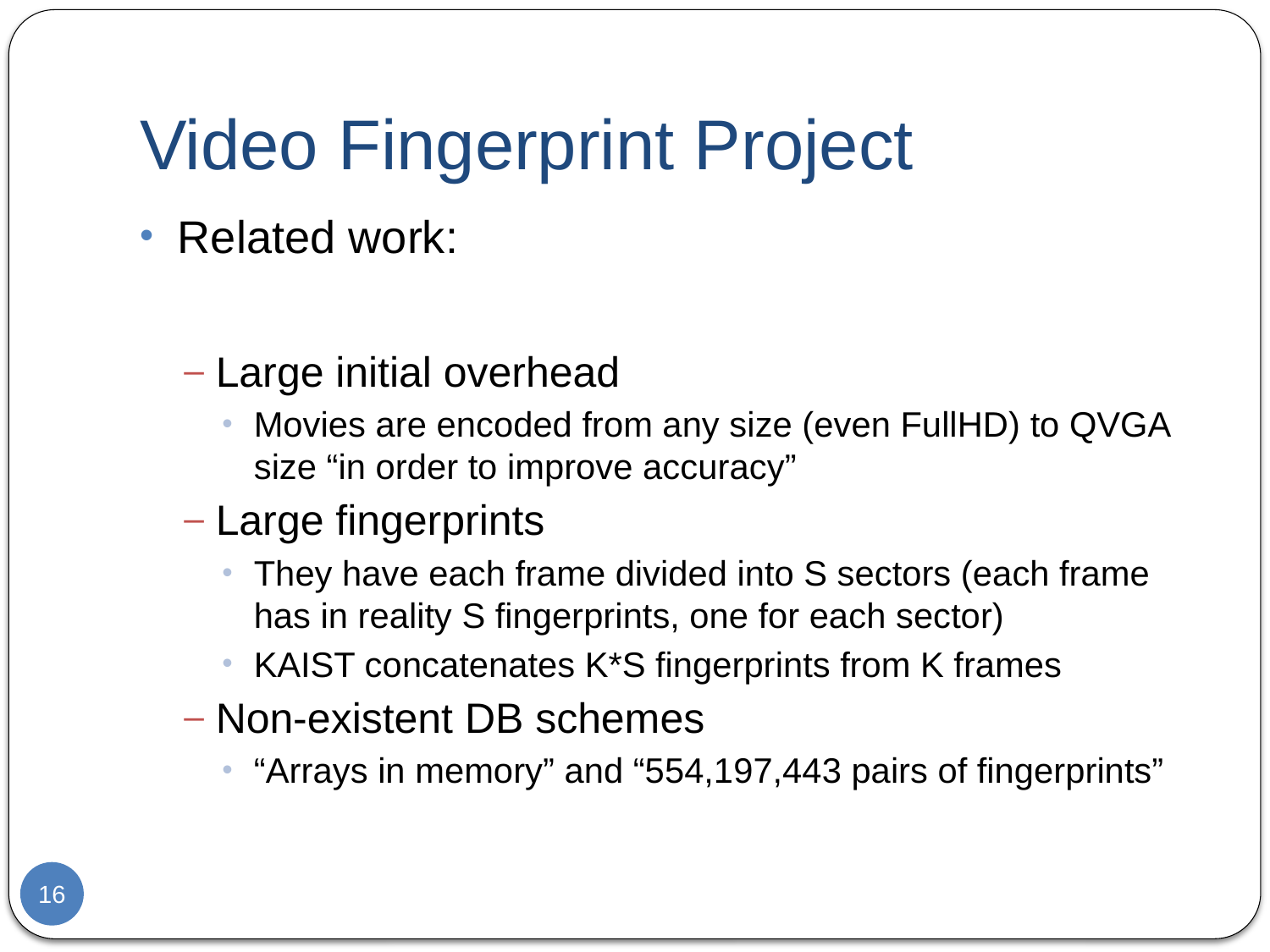

# Video Fingerprint Project
Related work:

Large initial overhead
Movies are encoded from any size (even FullHD) to QVGA size “in order to improve accuracy”
Large fingerprints
They have each frame divided into S sectors (each frame has in reality S fingerprints, one for each sector)
KAIST concatenates K*S fingerprints from K frames
Non-existent DB schemes
“Arrays in memory” and “554,197,443 pairs of fingerprints”

16